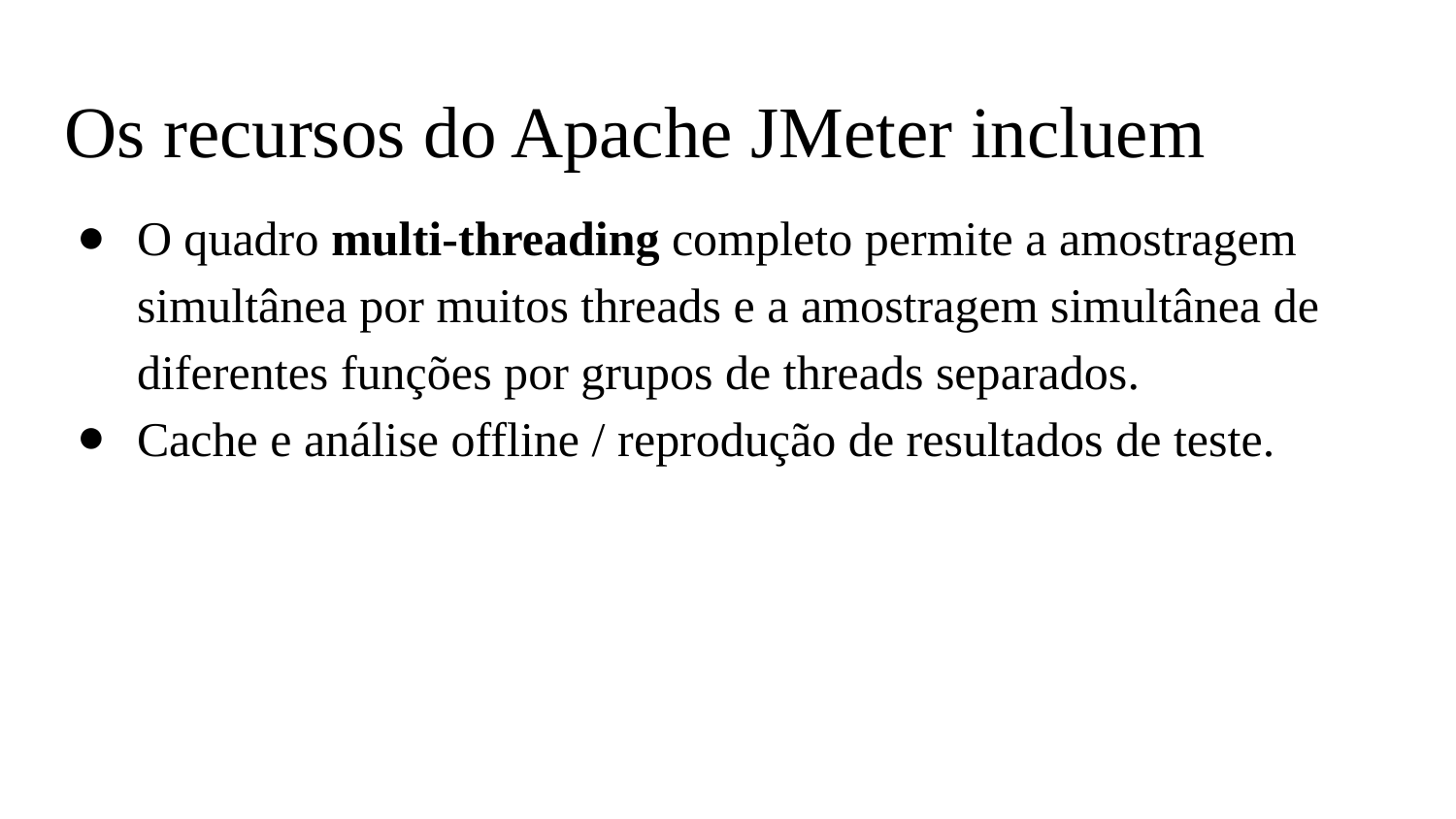

# Os recursos do Apache JMeter incluem
O quadro multi-threading completo permite a amostragem simultânea por muitos threads e a amostragem simultânea de diferentes funções por grupos de threads separados.
Cache e análise offline / reprodução de resultados de teste.